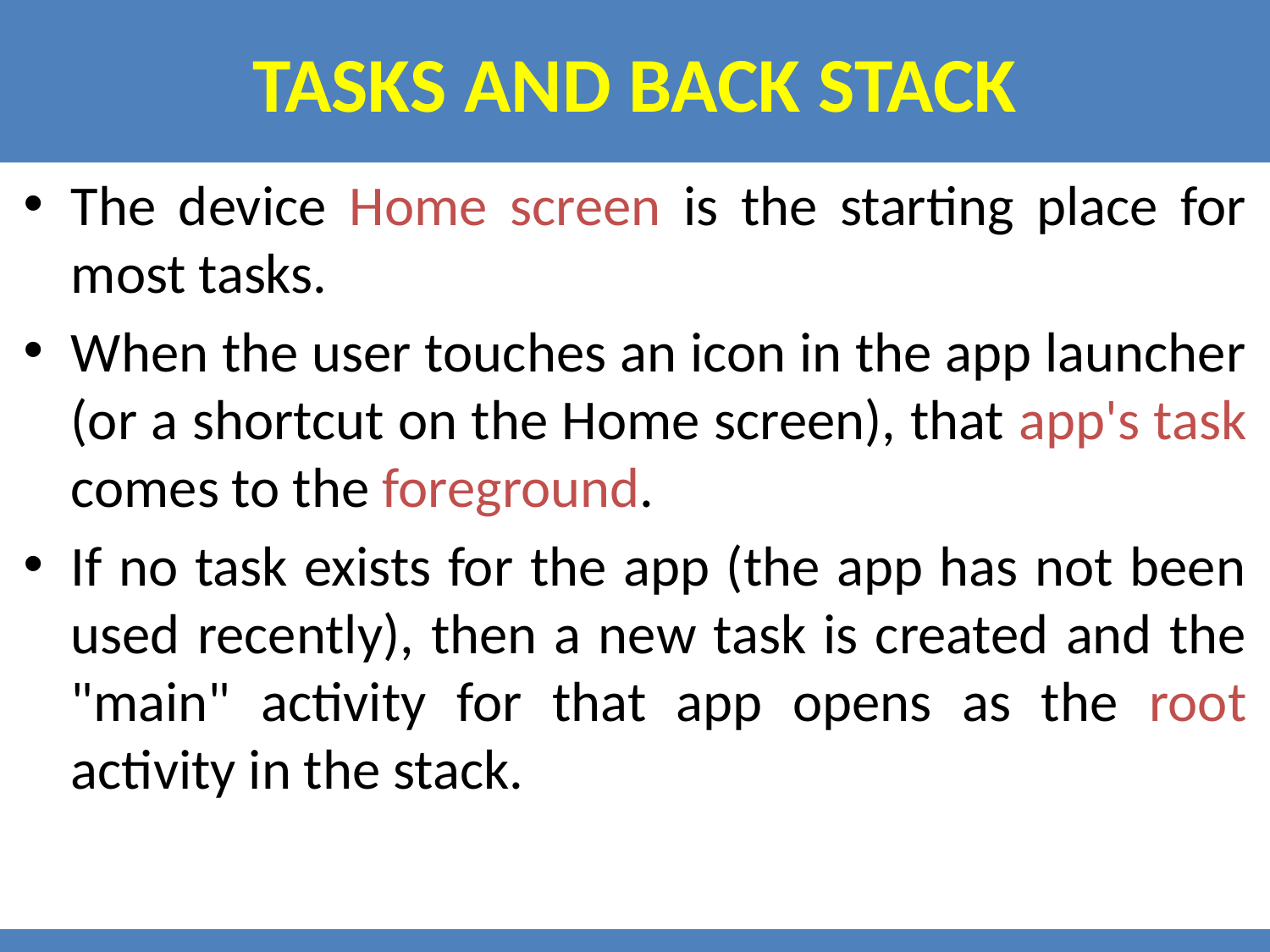

# Tasks and Back Stack
The device Home screen is the starting place for most tasks.
When the user touches an icon in the app launcher (or a shortcut on the Home screen), that app's task comes to the foreground.
If no task exists for the app (the app has not been used recently), then a new task is created and the "main" activity for that app opens as the root activity in the stack.